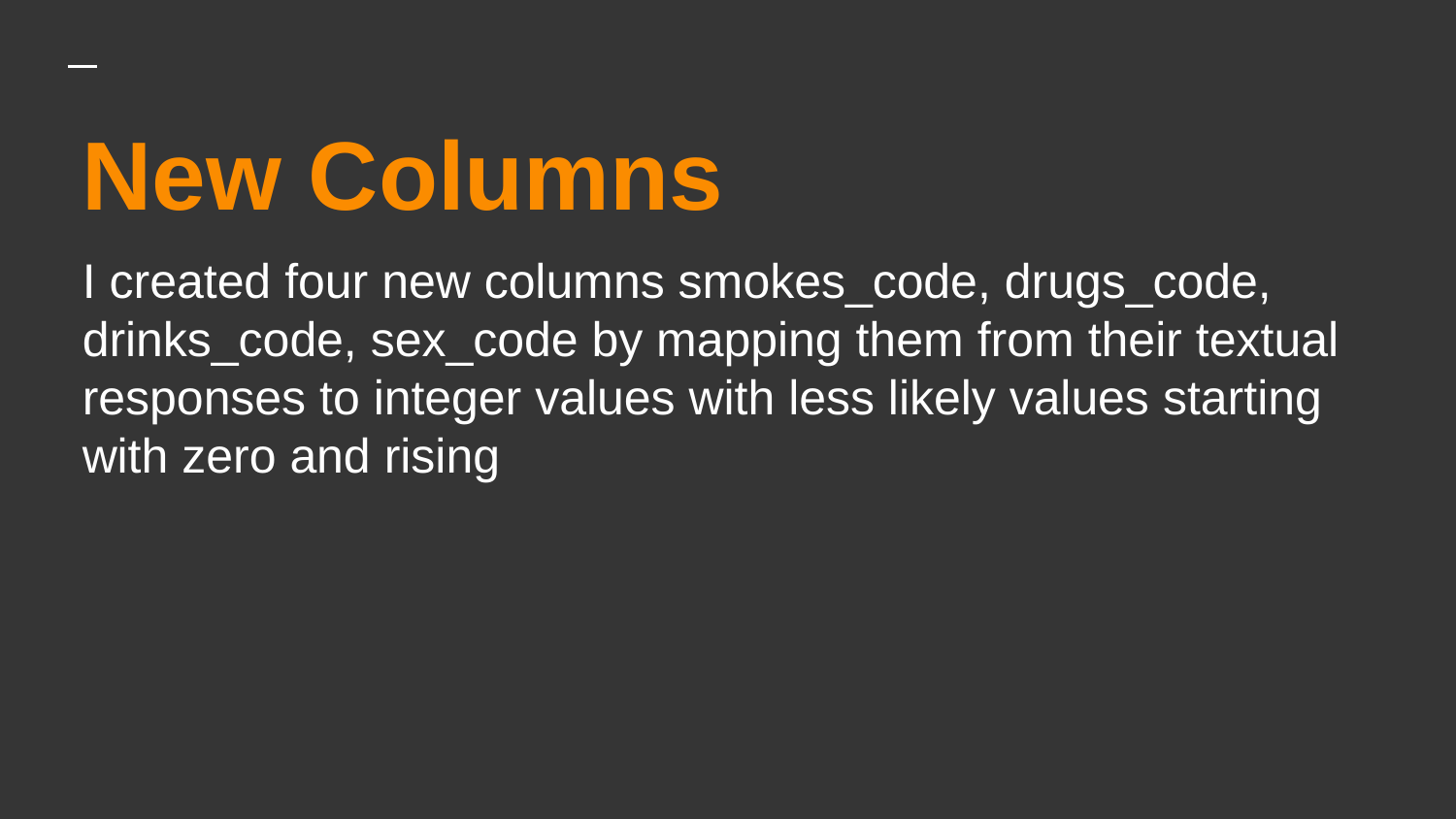

New Columns
I created four new columns smokes_code, drugs_code, drinks_code, sex_code by mapping them from their textual responses to integer values with less likely values starting with zero and rising